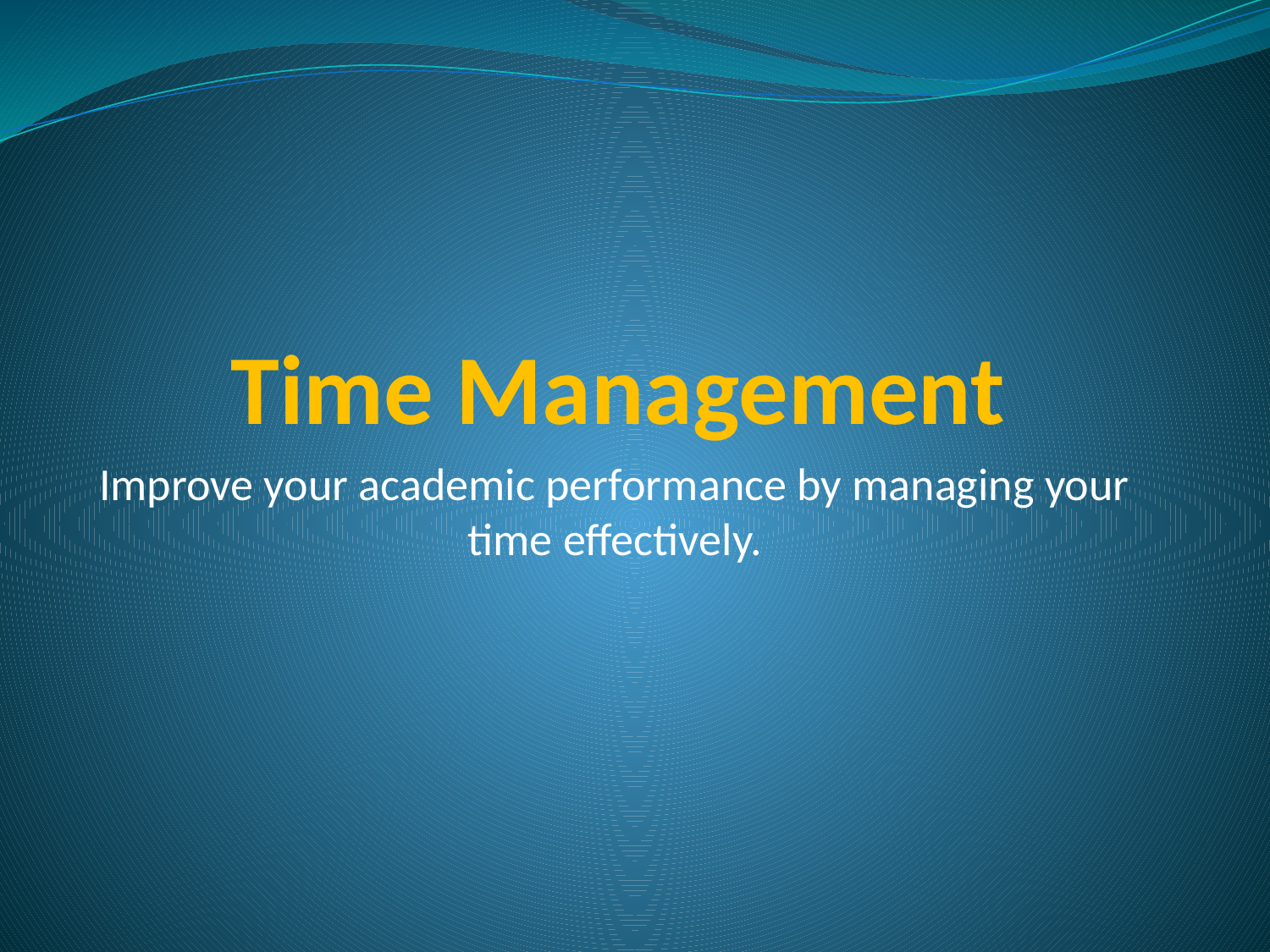

# Time Management
Improve your academic performance by managing your time effectively.